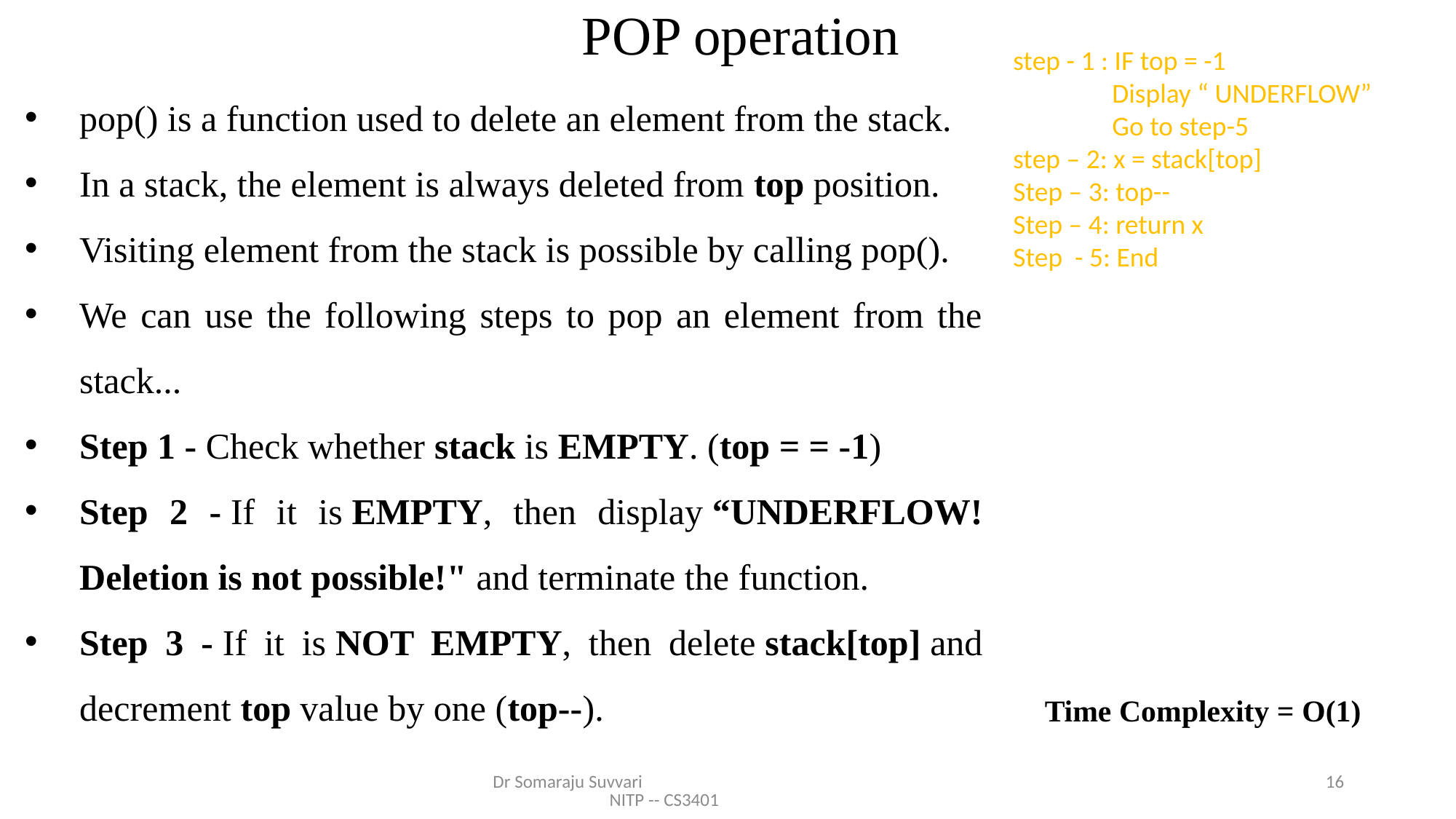

# POP operation
step - 1 : IF top = -1
                Display “ UNDERFLOW”
                Go to step-5
step – 2: x = stack[top]
Step – 3: top--
Step – 4: return x
Step  - 5: End
pop() is a function used to delete an element from the stack.
In a stack, the element is always deleted from top position.
Visiting element from the stack is possible by calling pop().
We can use the following steps to pop an element from the stack...
Step 1 - Check whether stack is EMPTY. (top = = -1)
Step 2 - If it is EMPTY, then display “UNDERFLOW! Deletion is not possible!" and terminate the function.
Step 3 - If it is NOT EMPTY, then delete stack[top] and decrement top value by one (top--).

Time Complexity = O(1)
Dr Somaraju Suvvari                                                                                                        NITP -- CS3401
16